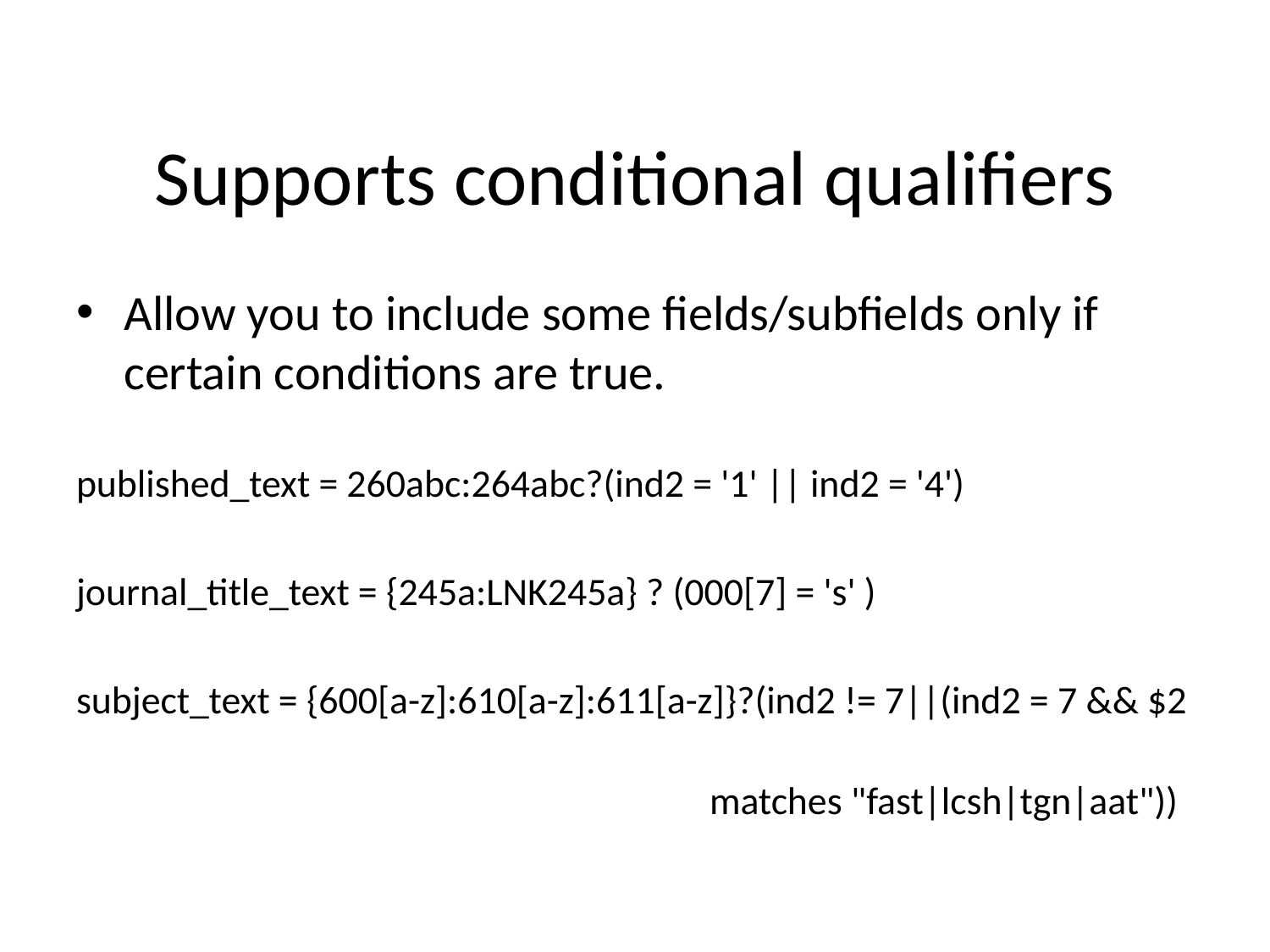

# Supports conditional qualifiers
Allow you to include some fields/subfields only if certain conditions are true.
published_text = 260abc:264abc?(ind2 = '1' || ind2 = '4')

journal_title_text = {245a:LNK245a} ? (000[7] = 's' )

subject_text = {600[a-z]:610[a-z]:611[a-z]}?(ind2 != 7||(ind2 = 7 && $2
                                                                         matches "fast|lcsh|tgn|aat"))